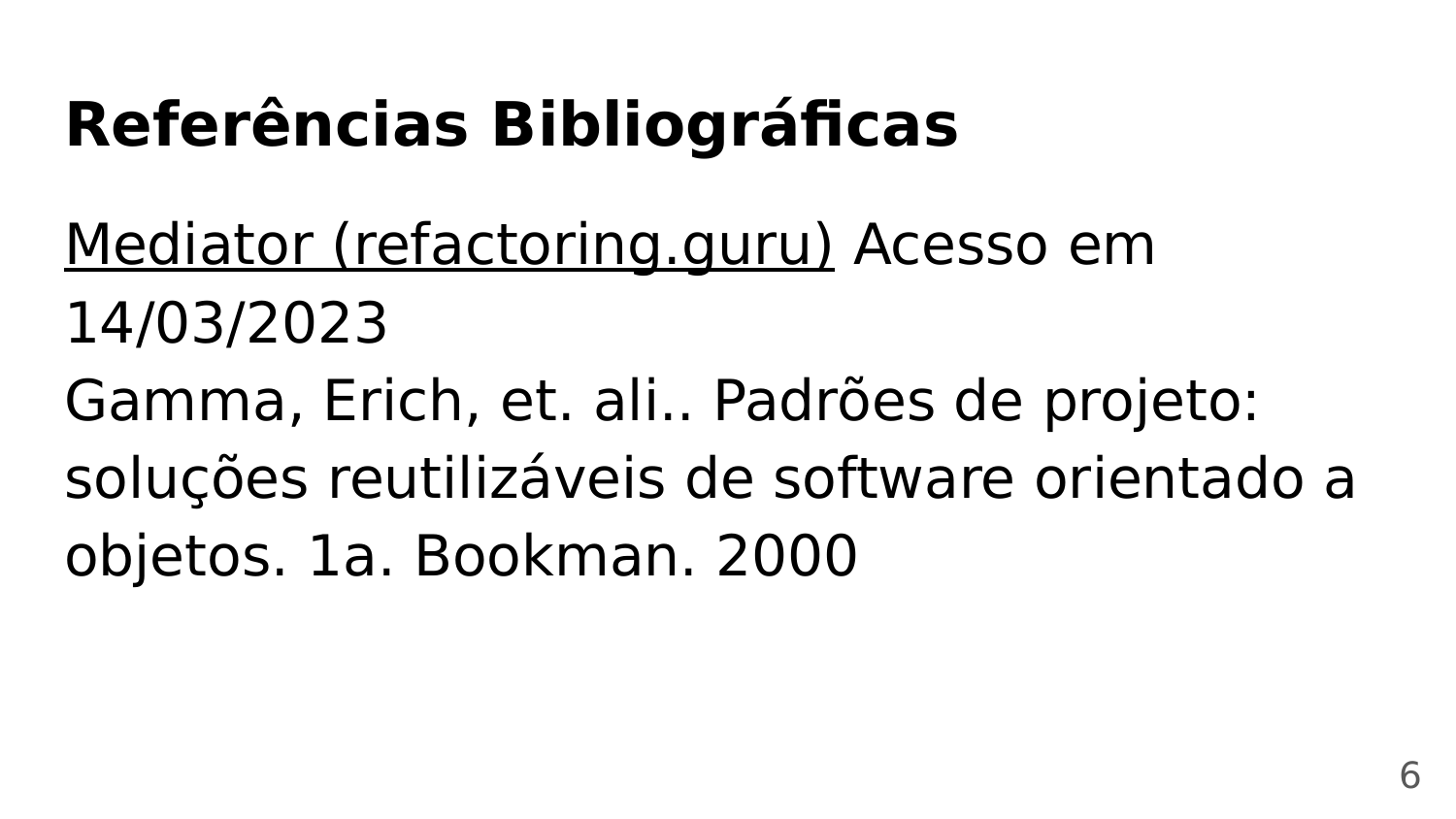

# Referências Bibliográficas
Mediator (refactoring.guru) Acesso em 14/03/2023
Gamma, Erich, et. ali.. Padrões de projeto: soluções reutilizáveis de software orientado a objetos. 1a. Bookman. 2000
6